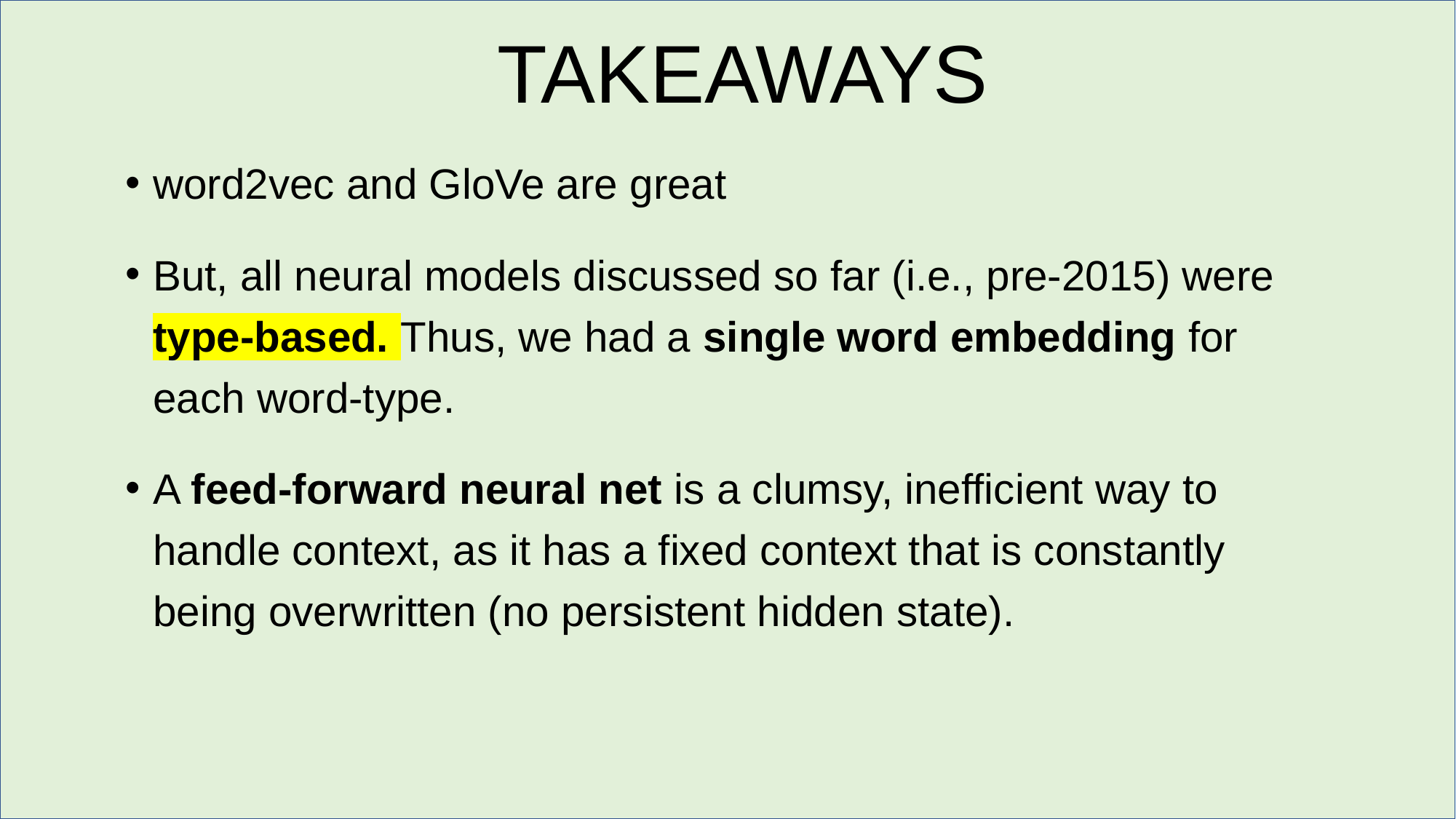

TAKEAWAYS
word2vec and GloVe are great
But, all neural models discussed so far (i.e., pre-2015) were type-based. Thus, we had a single word embedding for each word-type.
A feed-forward neural net is a clumsy, inefficient way to handle context, as it has a fixed context that is constantly being overwritten (no persistent hidden state).